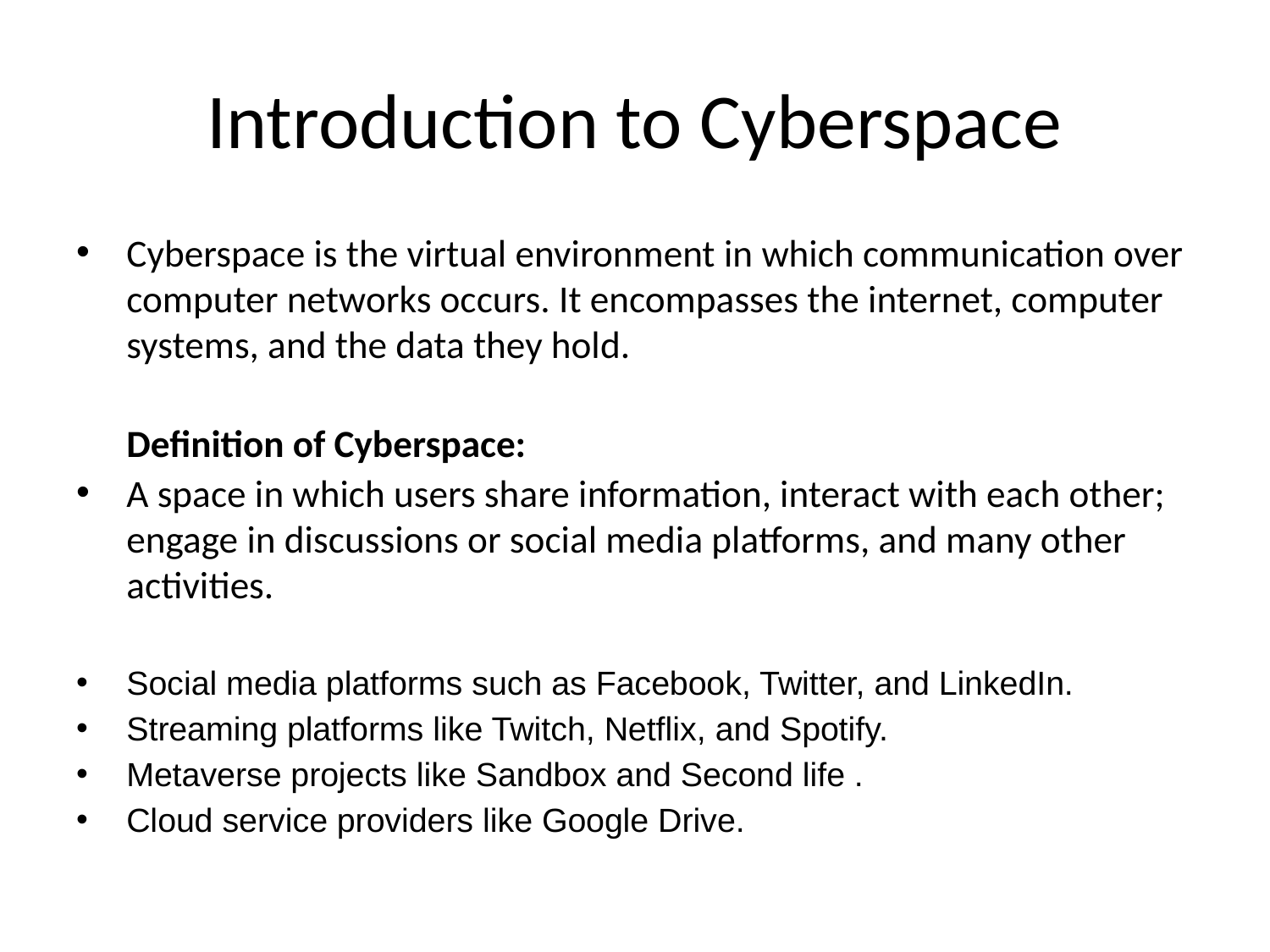

# Introduction to Cyberspace
Cyberspace is the virtual environment in which communication over computer networks occurs. It encompasses the internet, computer systems, and the data they hold.

Definition of Cyberspace:
A space in which users share information, interact with each other; engage in discussions or social media platforms, and many other activities.

Social media platforms such as Facebook, Twitter, and LinkedIn.
Streaming platforms like Twitch, Netflix, and Spotify.
Metaverse projects like Sandbox and Second life .
Cloud service providers like Google Drive.